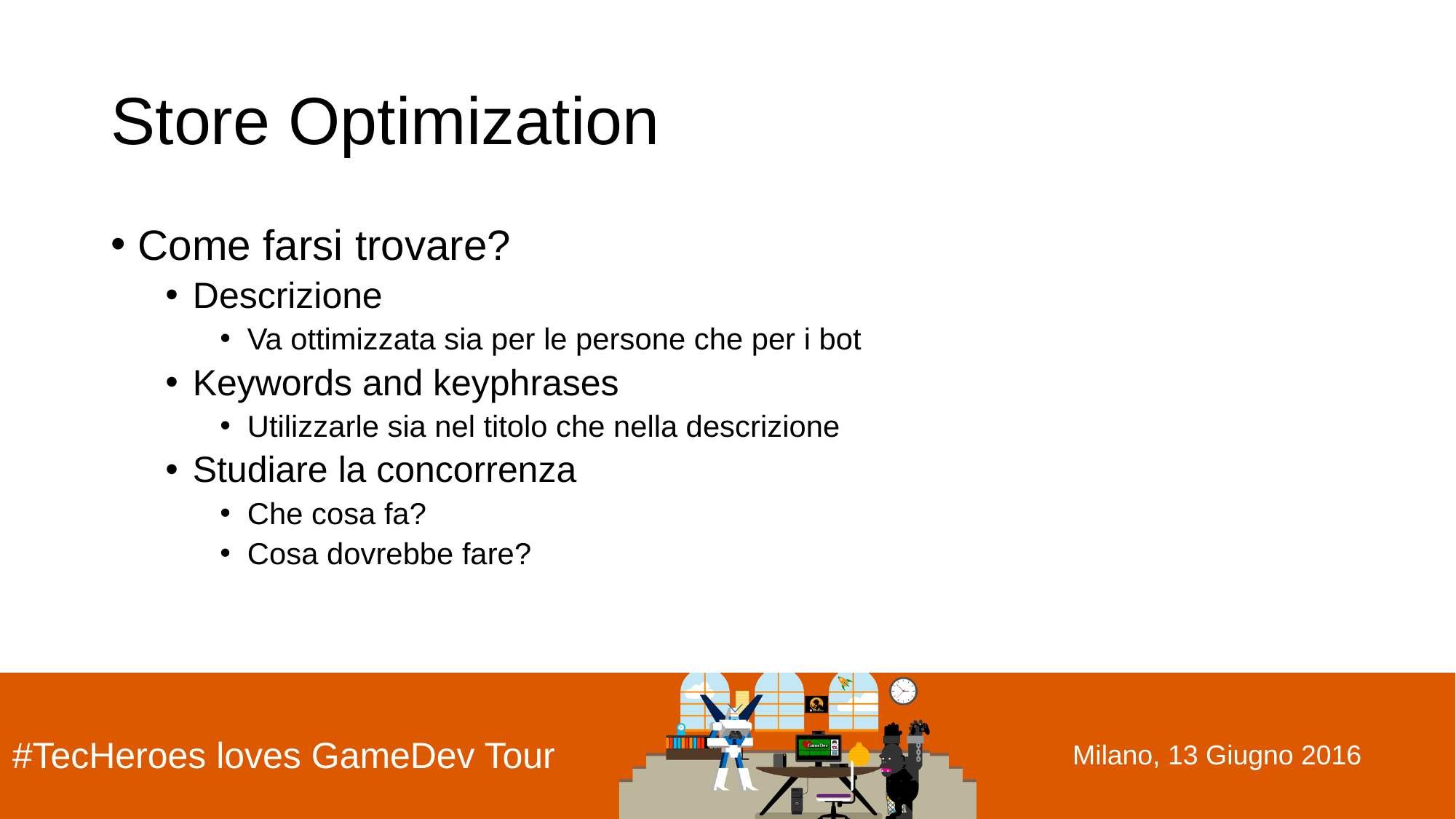

# Store Optimization
Come farsi trovare?
Descrizione
Va ottimizzata sia per le persone che per i bot
Keywords and keyphrases
Utilizzarle sia nel titolo che nella descrizione
Studiare la concorrenza
Che cosa fa?
Cosa dovrebbe fare?